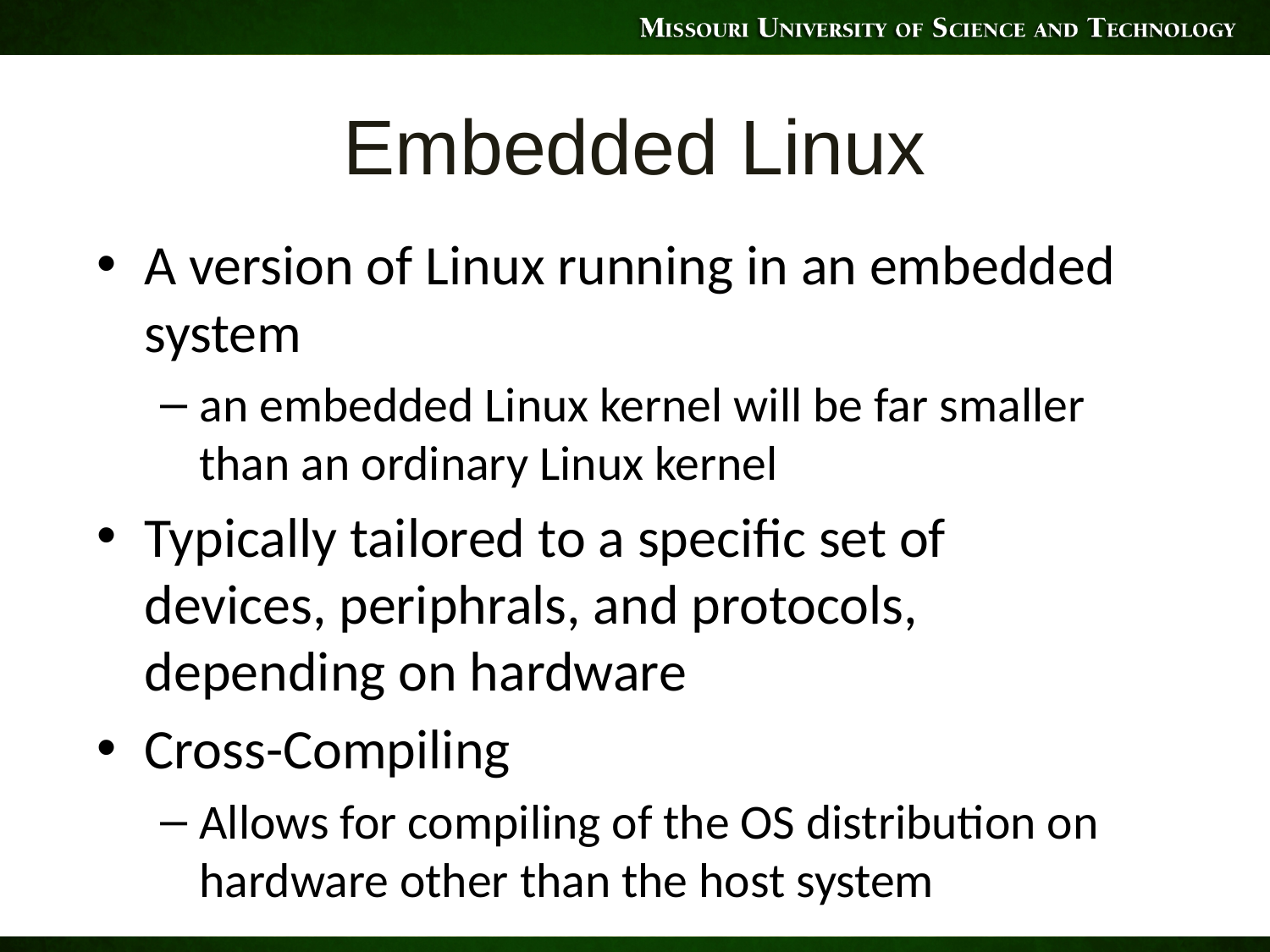

# Embedded Linux
A version of Linux running in an embedded system
an embedded Linux kernel will be far smaller than an ordinary Linux kernel
Typically tailored to a specific set of devices, periphrals, and protocols, depending on hardware
Cross-Compiling
Allows for compiling of the OS distribution on hardware other than the host system